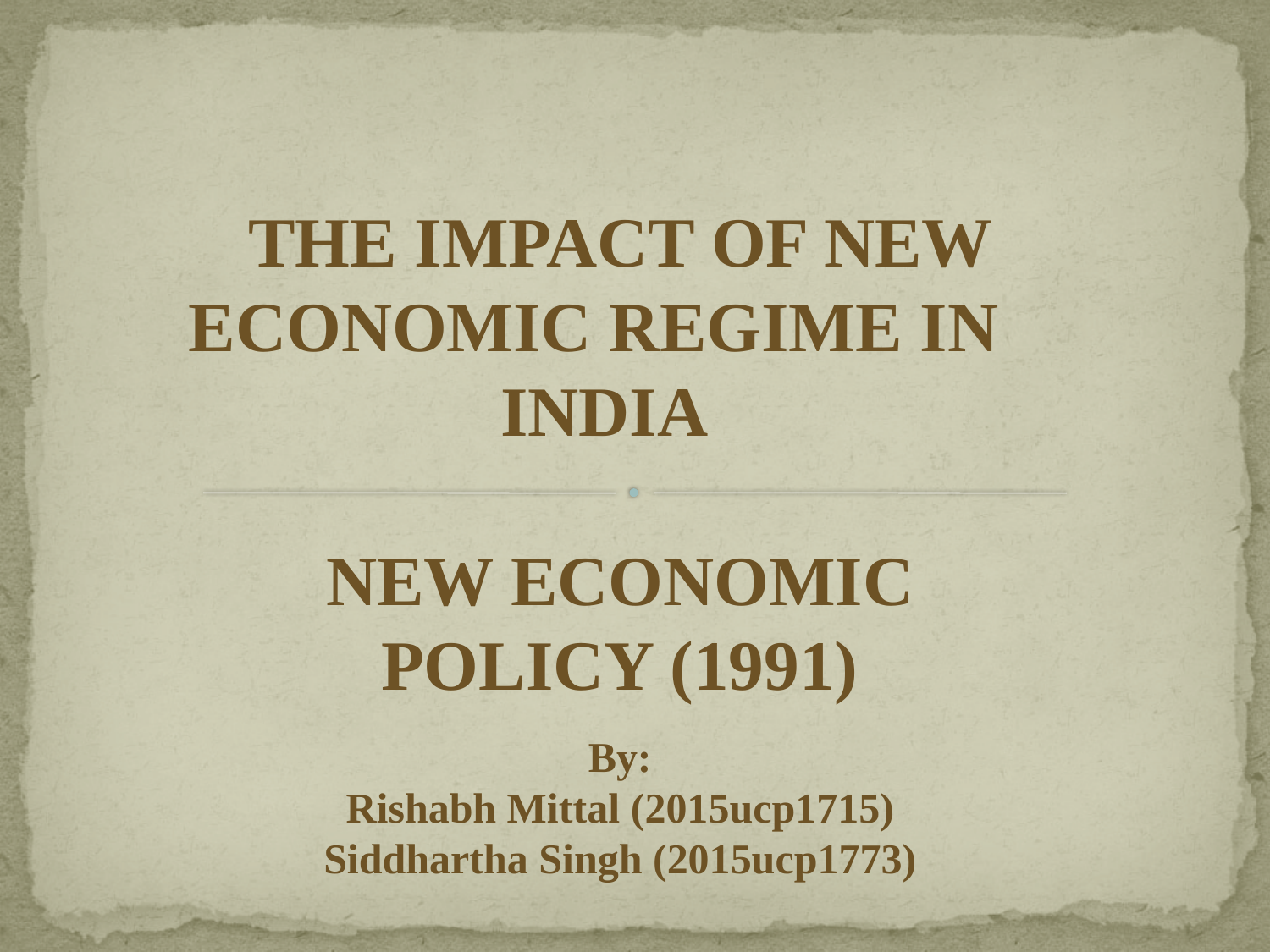

THE IMPACT OF NEW ECONOMIC REGIME IN       INDIA

NEW ECONOMIC POLICY (1991)
By:
Rishabh Mittal (2015ucp1715)
Siddhartha Singh (2015ucp1773)